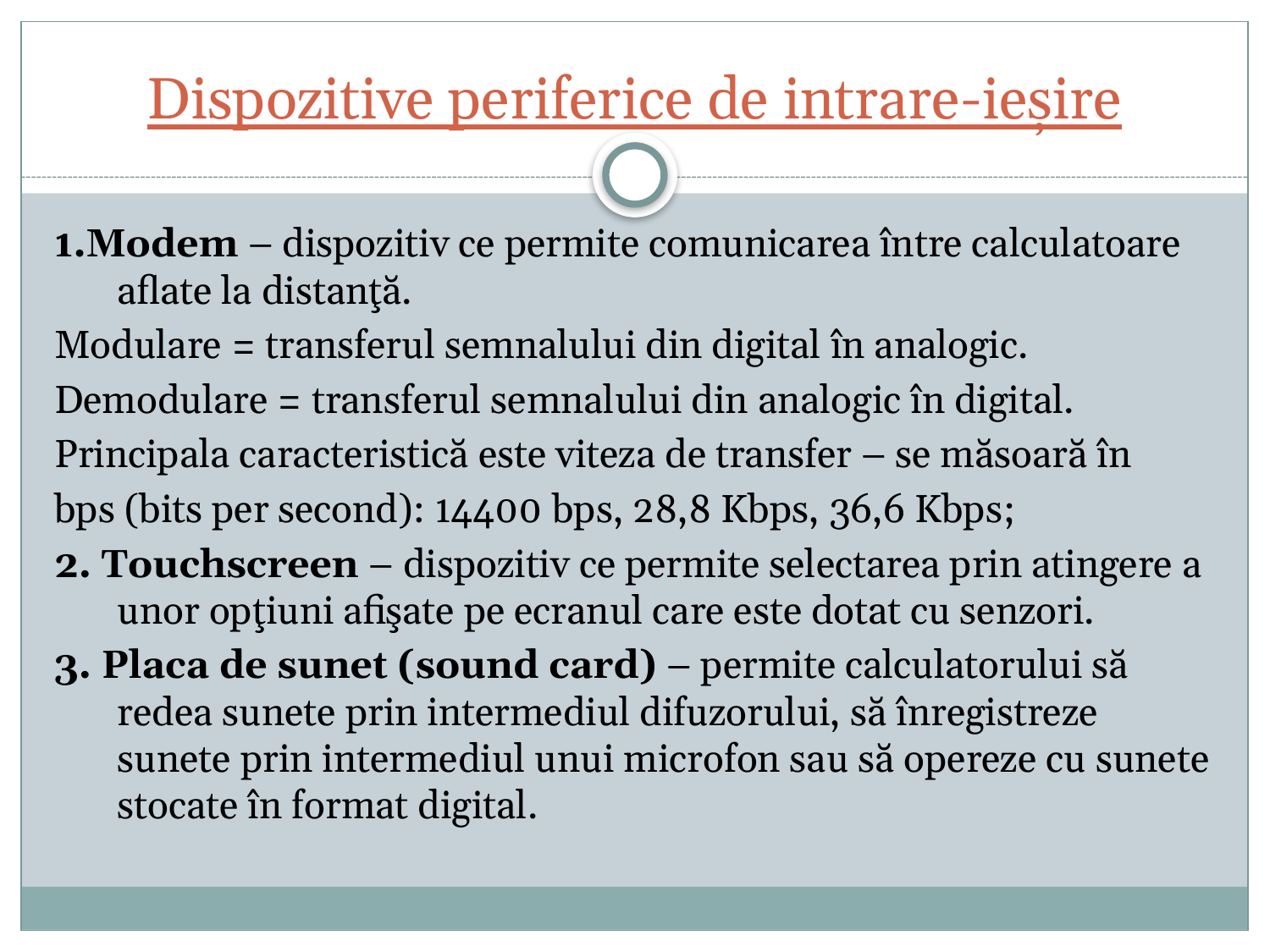

# Dispozitive periferice de intrare-ieșire
1.Modem – dispozitiv ce permite comunicarea între calculatoare aflate la distanţă.
Modulare = transferul semnalului din digital în analogic.
Demodulare = transferul semnalului din analogic în digital.
Principala caracteristică este viteza de transfer – se măsoară în
bps (bits per second): 14400 bps, 28,8 Kbps, 36,6 Kbps;
2. Touchscreen – dispozitiv ce permite selectarea prin atingere a unor opţiuni afişate pe ecranul care este dotat cu senzori.
3. Placa de sunet (sound card) – permite calculatorului să redea sunete prin intermediul difuzorului, să înregistreze sunete prin intermediul unui microfon sau să opereze cu sunete stocate în format digital.